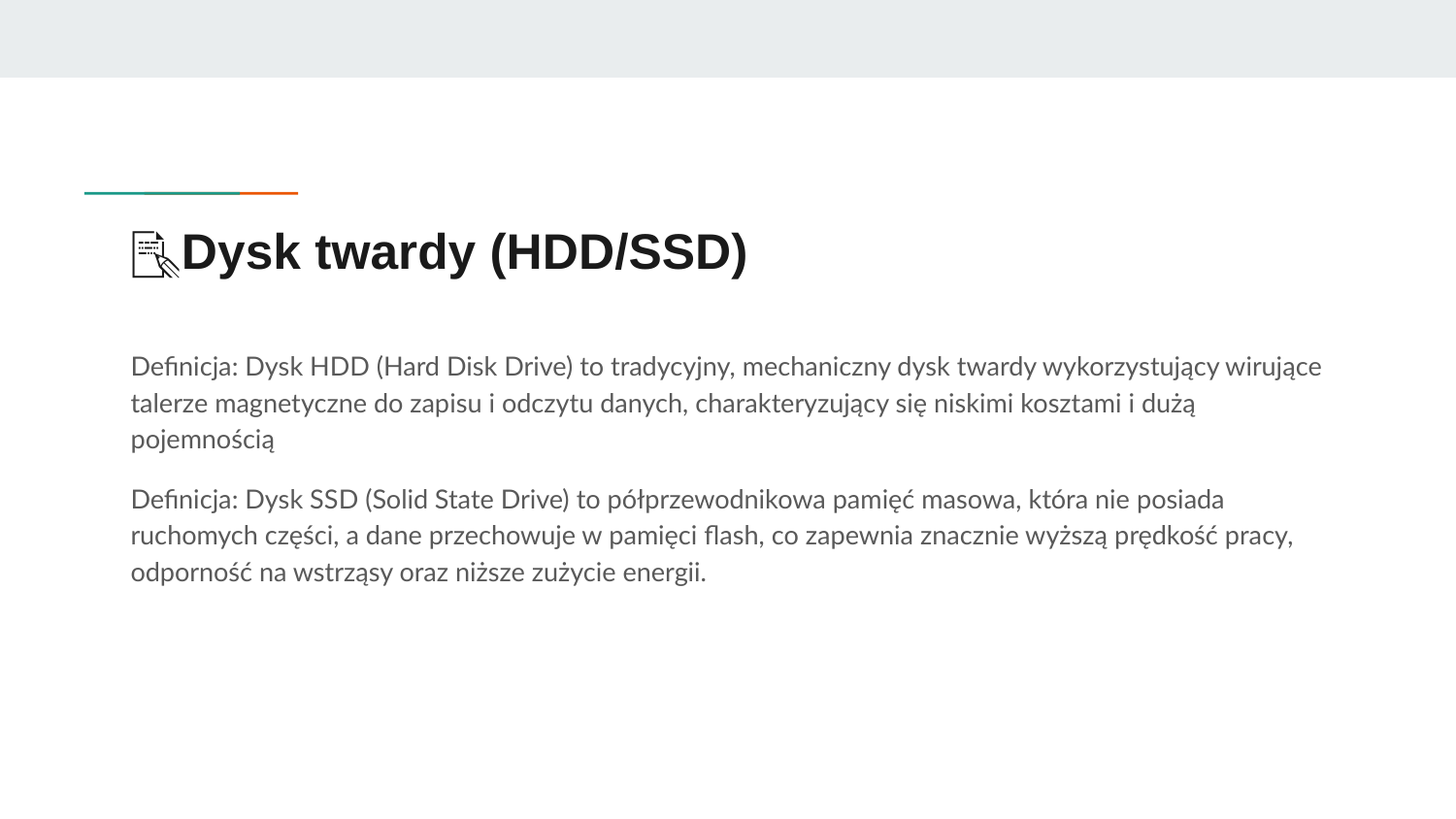

# 📝Dysk twardy (HDD/SSD)
Definicja: Dysk HDD (Hard Disk Drive) to tradycyjny, mechaniczny dysk twardy wykorzystujący wirujące talerze magnetyczne do zapisu i odczytu danych, charakteryzujący się niskimi kosztami i dużą pojemnością
Definicja: Dysk SSD (Solid State Drive) to półprzewodnikowa pamięć masowa, która nie posiada ruchomych części, a dane przechowuje w pamięci flash, co zapewnia znacznie wyższą prędkość pracy, odporność na wstrząsy oraz niższe zużycie energii.